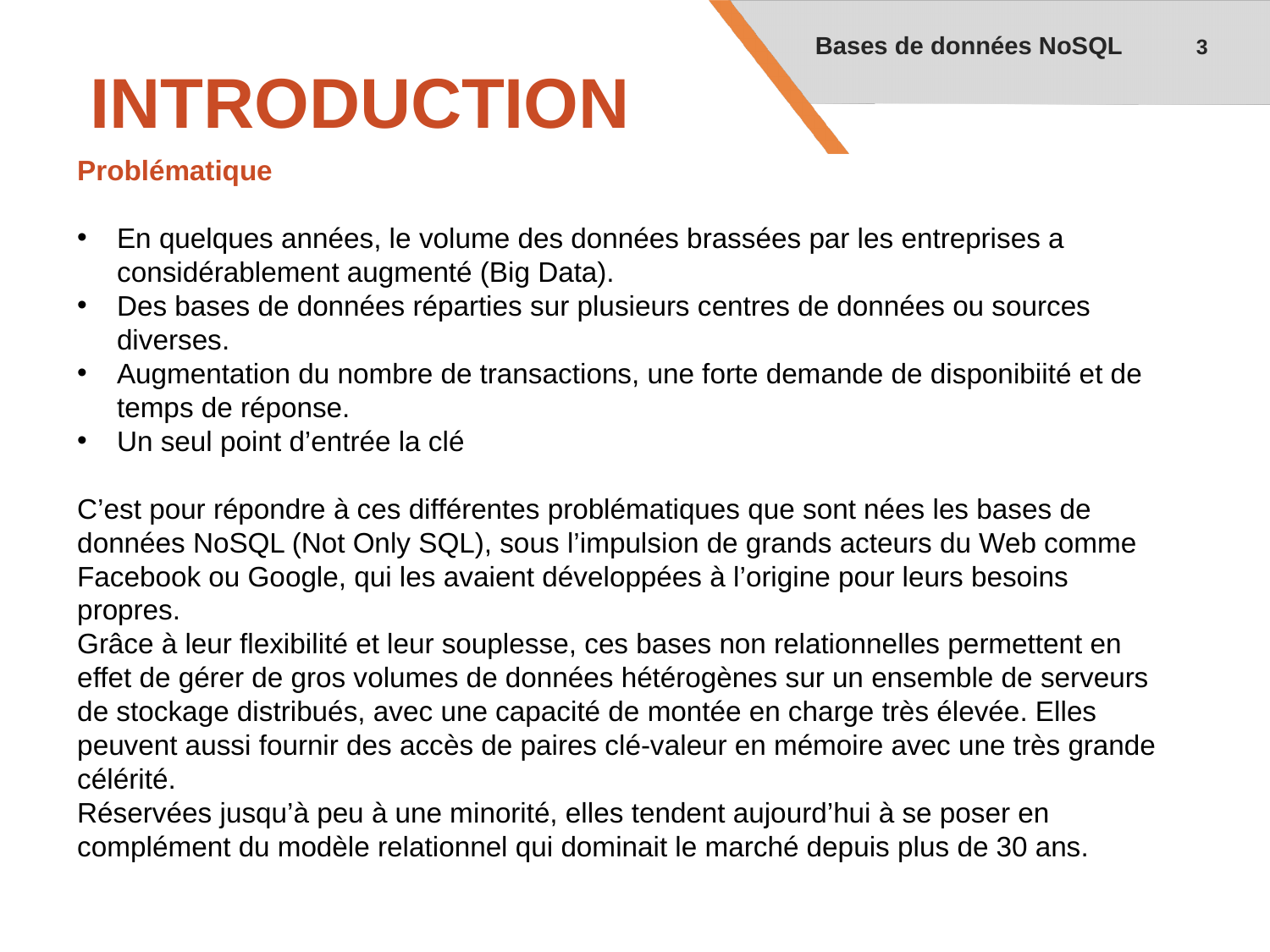

Bases de données NoSQL	3
# INTRODUCTION
Problématique

En quelques années, le volume des données brassées par les entreprises a considérablement augmenté (Big Data).
Des bases de données réparties sur plusieurs centres de données ou sources diverses.
Augmentation du nombre de transactions, une forte demande de disponibiité et de temps de réponse.
Un seul point d’entrée la clé

C’est pour répondre à ces différentes problématiques que sont nées les bases de données NoSQL (Not Only SQL), sous l’impulsion de grands acteurs du Web comme Facebook ou Google, qui les avaient développées à l’origine pour leurs besoins propres.
Grâce à leur flexibilité et leur souplesse, ces bases non relationnelles permettent en effet de gérer de gros volumes de données hétérogènes sur un ensemble de serveurs de stockage distribués, avec une capacité de montée en charge très élevée. Elles peuvent aussi fournir des accès de paires clé-valeur en mémoire avec une très grande célérité.
Réservées jusqu’à peu à une minorité, elles tendent aujourd’hui à se poser en complément du modèle relationnel qui dominait le marché depuis plus de 30 ans.